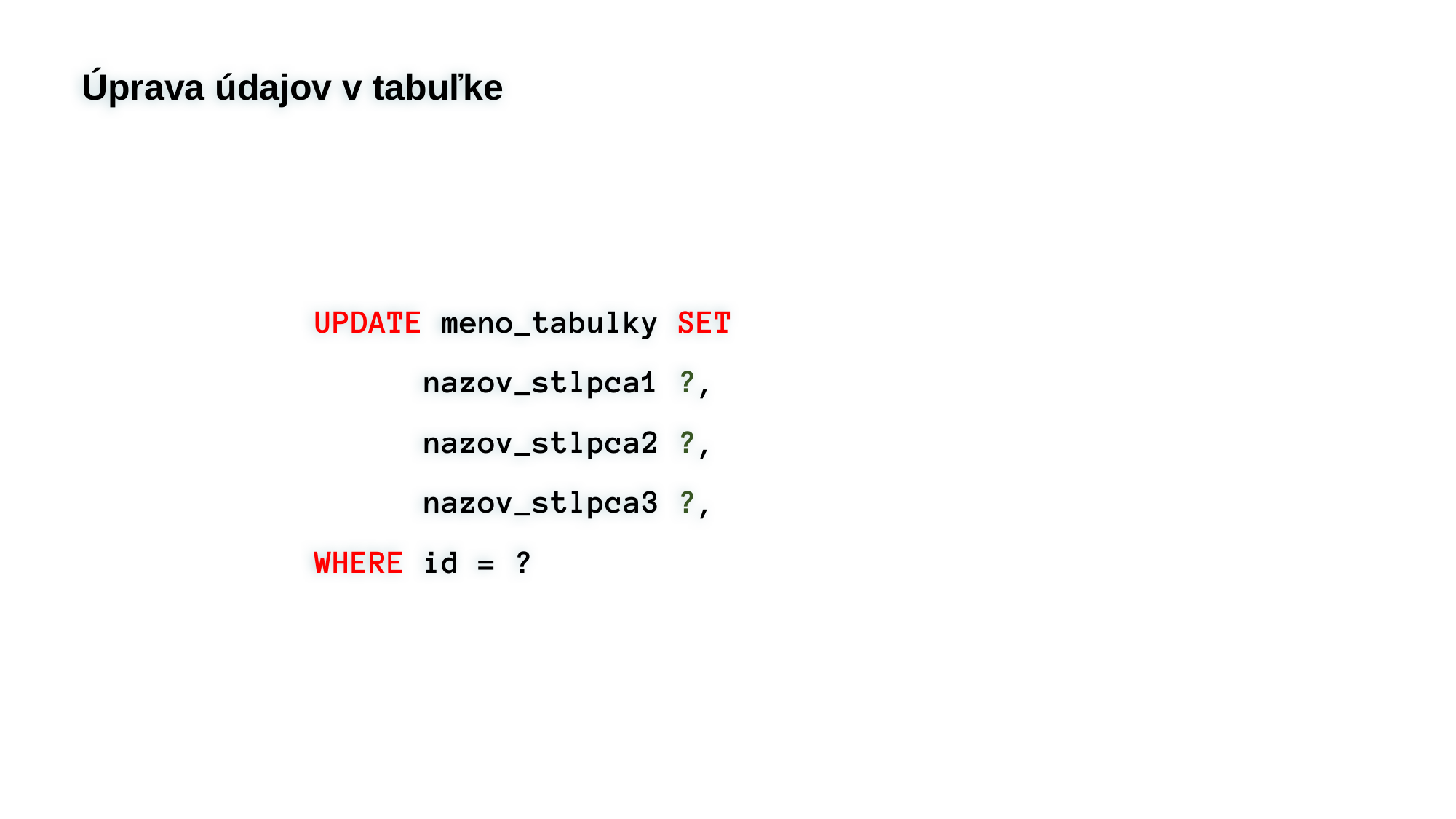

Úprava údajov v tabuľke
UPDATE meno_tabulky SET
	nazov_stlpca1 ?,
	nazov_stlpca2 ?,
	nazov_stlpca3 ?,
WHERE id = ?